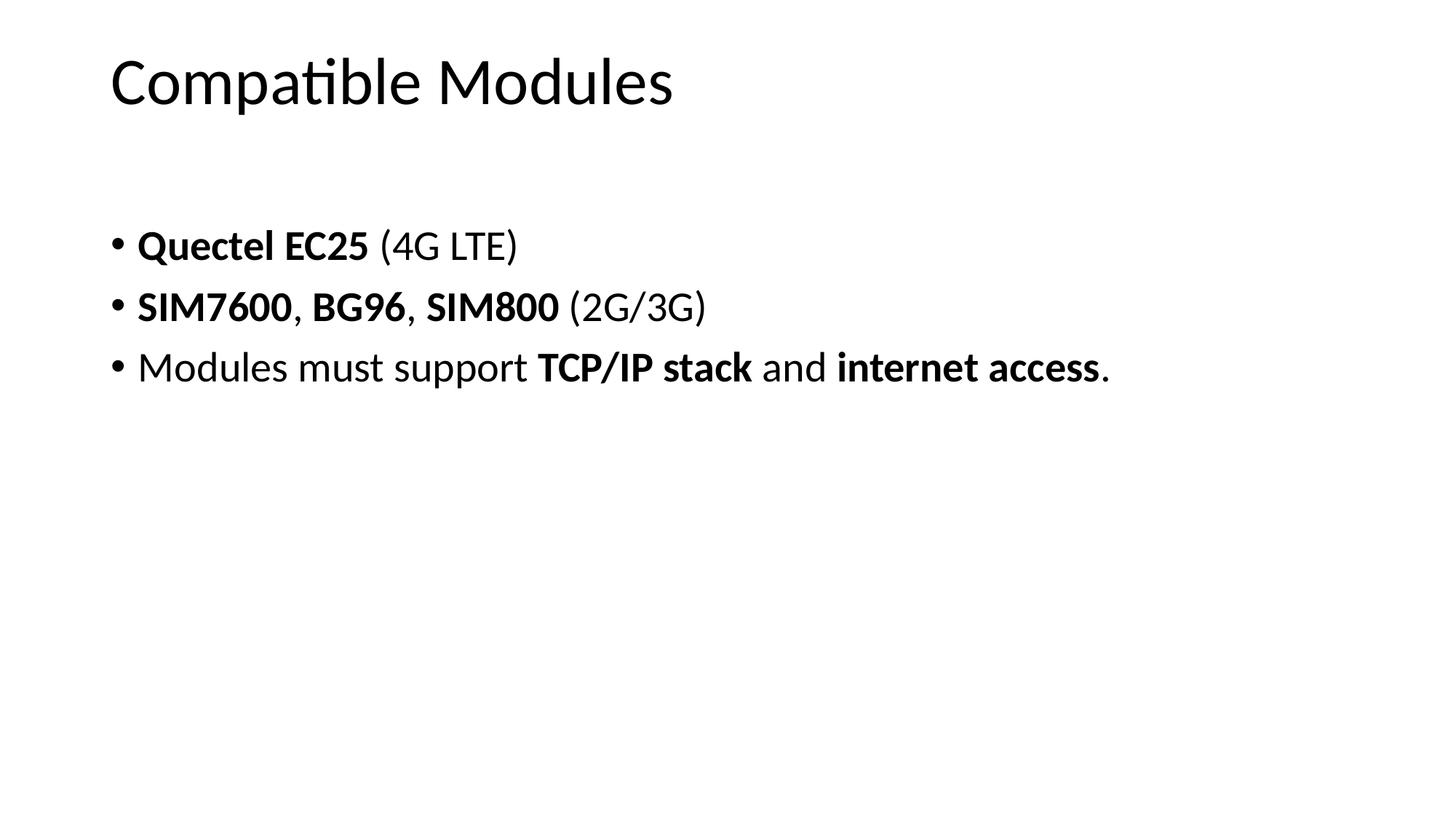

# Compatible Modules
Quectel EC25 (4G LTE)
SIM7600, BG96, SIM800 (2G/3G)
Modules must support TCP/IP stack and internet access.